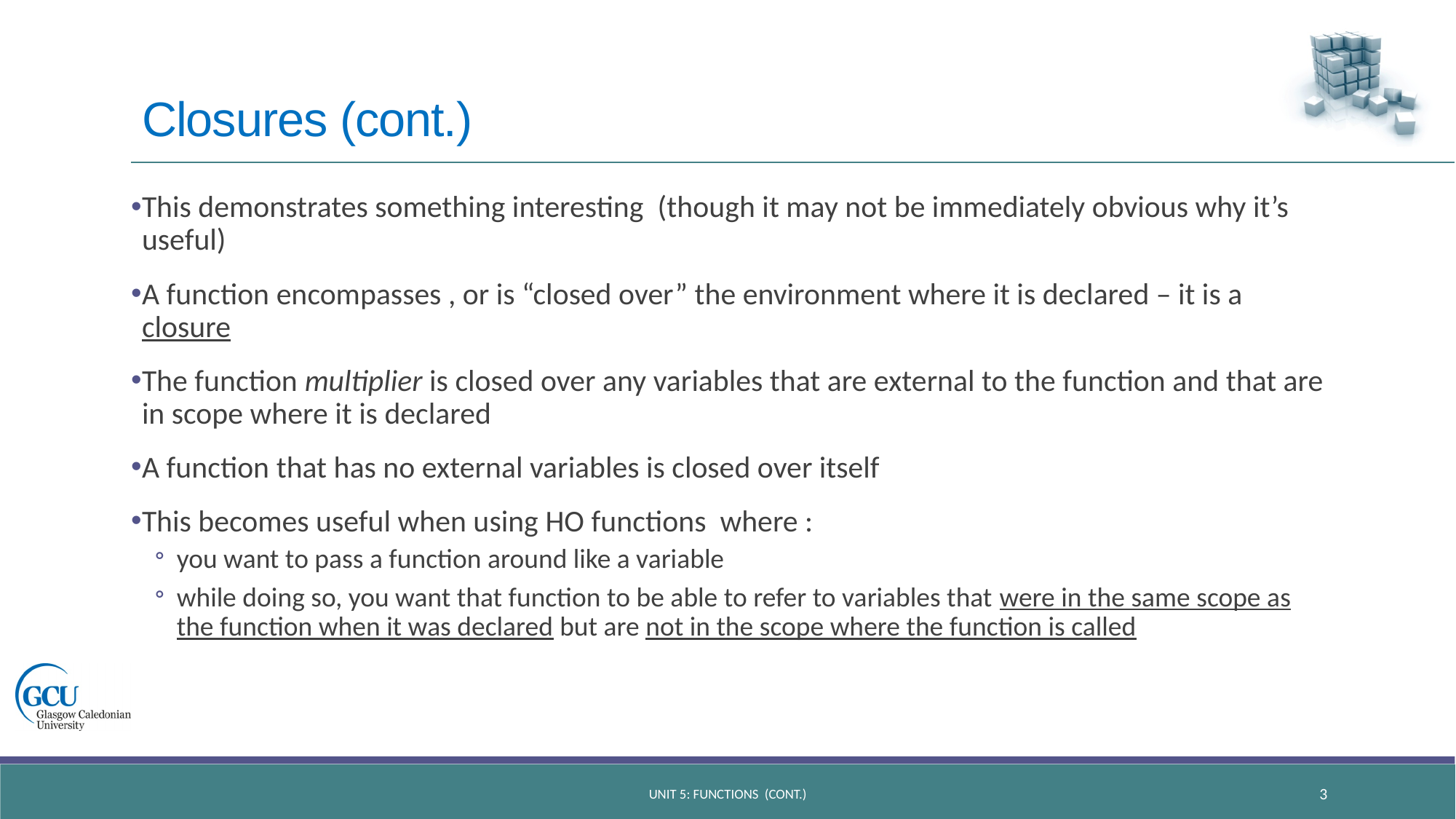

# Closures (cont.)
This demonstrates something interesting  (though it may not be immediately obvious why it’s useful)
A function encompasses , or is “closed over” the environment where it is declared – it is a closure
The function multiplier is closed over any variables that are external to the function and that are in scope where it is declared
A function that has no external variables is closed over itself
This becomes useful when using HO functions  where :
you want to pass a function around like a variable
while doing so, you want that function to be able to refer to variables that were in the same scope as the function when it was declared but are not in the scope where the function is called
unit 5: functions  (CONT.)
3